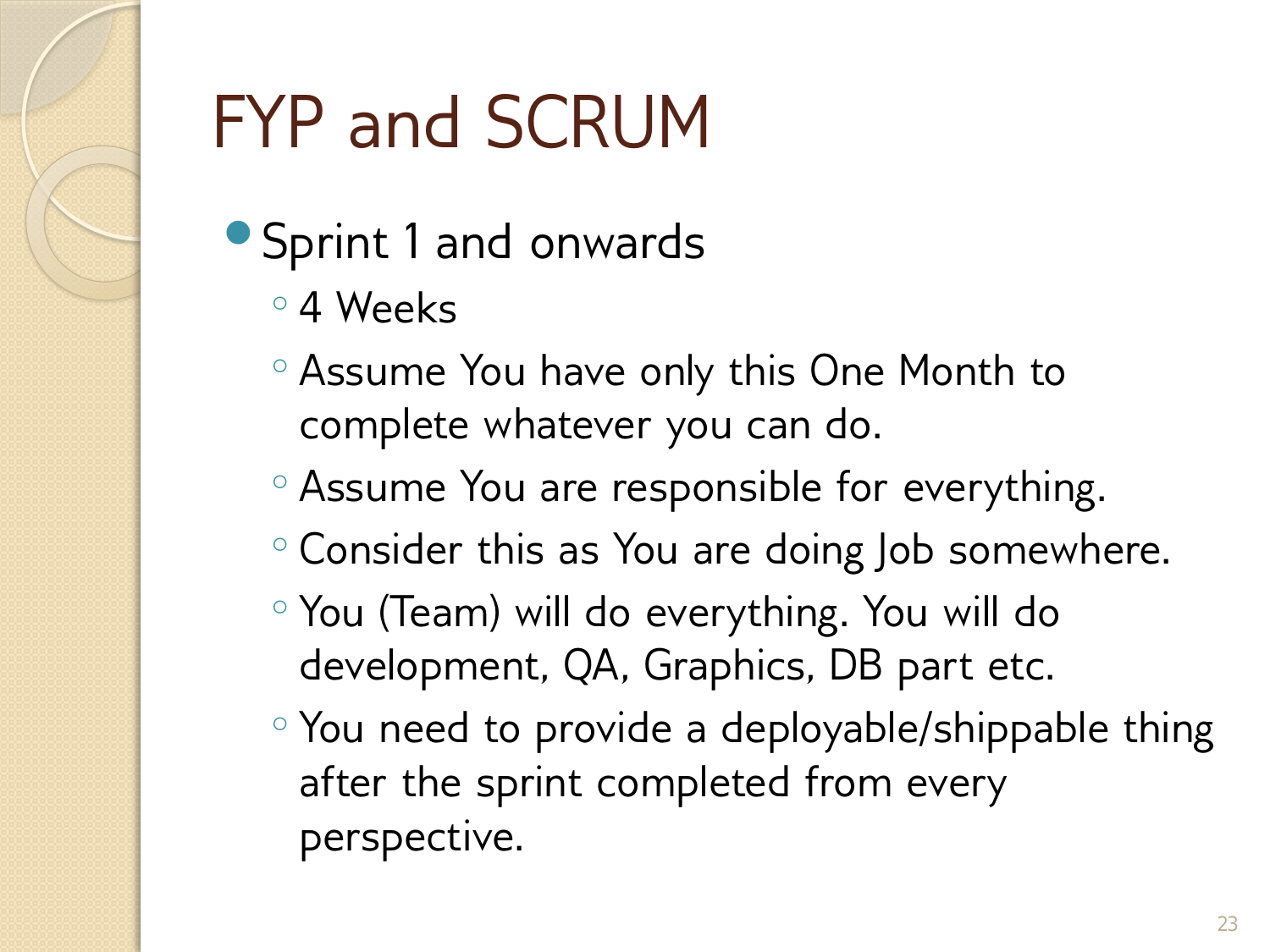

# FYP and SCRUM
Sprint 1 and onwards
4 Weeks
Assume You have only this One Month to complete whatever you can do.
Assume You are responsible for everything.
Consider this as You are doing Job somewhere.
You (Team) will do everything. You will do development, QA, Graphics, DB part etc.
You need to provide a deployable/shippable thing after the sprint completed from every perspective.

23